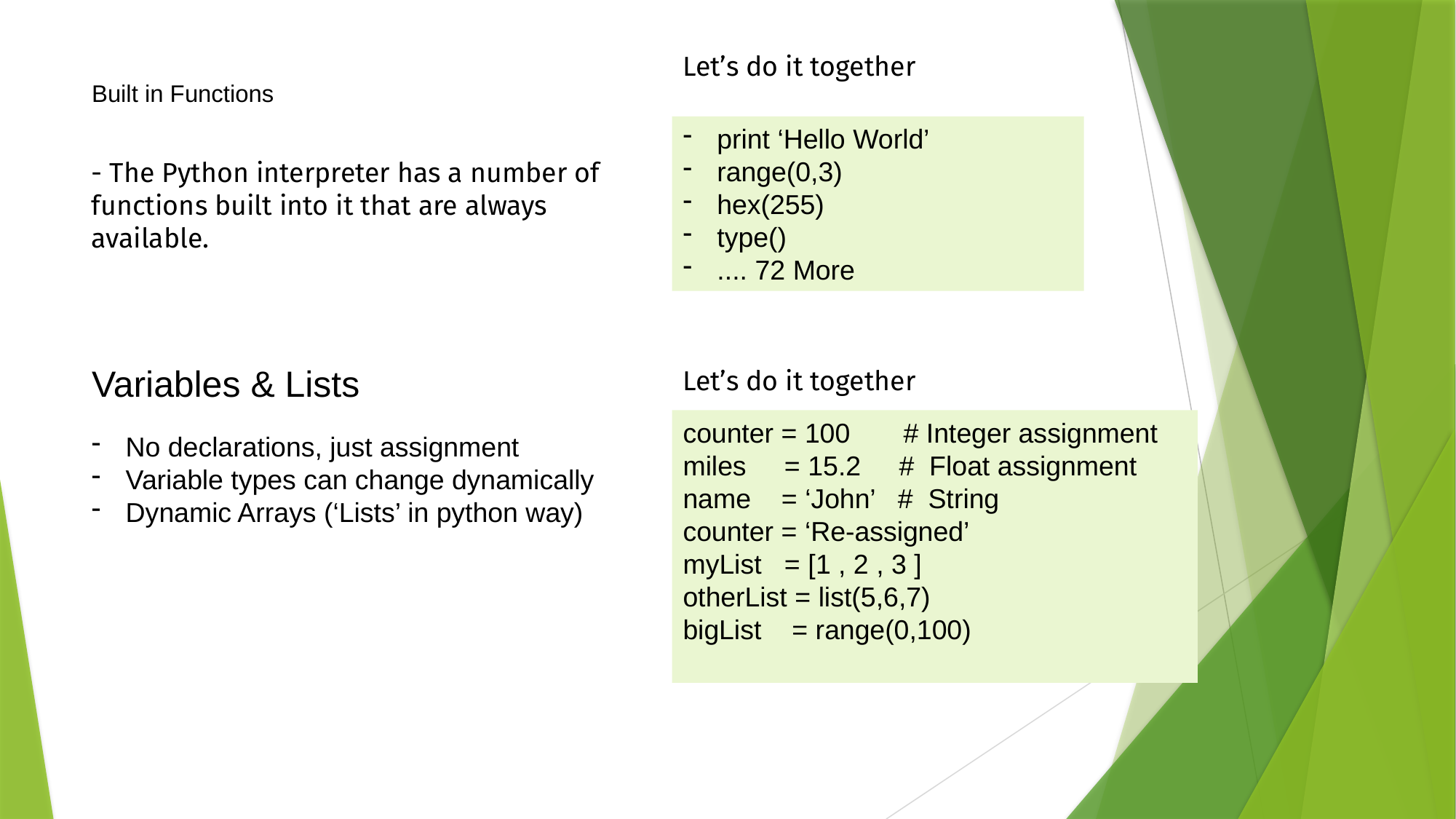

Let’s do it together
# Built in Functions
print ‘Hello World’
range(0,3)
hex(255)
type()
.... 72 More
- The Python interpreter has a number of functions built into it that are always available.
Variables & Lists
Let’s do it together
counter = 100       # Integer assignment
miles     = 15.2     #  Float assignment
name    = ‘John’   #  String
counter = ‘Re-assigned’
myList   = [1 , 2 , 3 ]
otherList = list(5,6,7)
bigList    = range(0,100)

No declarations, just assignment
Variable types can change dynamically
Dynamic Arrays (‘Lists’ in python way)